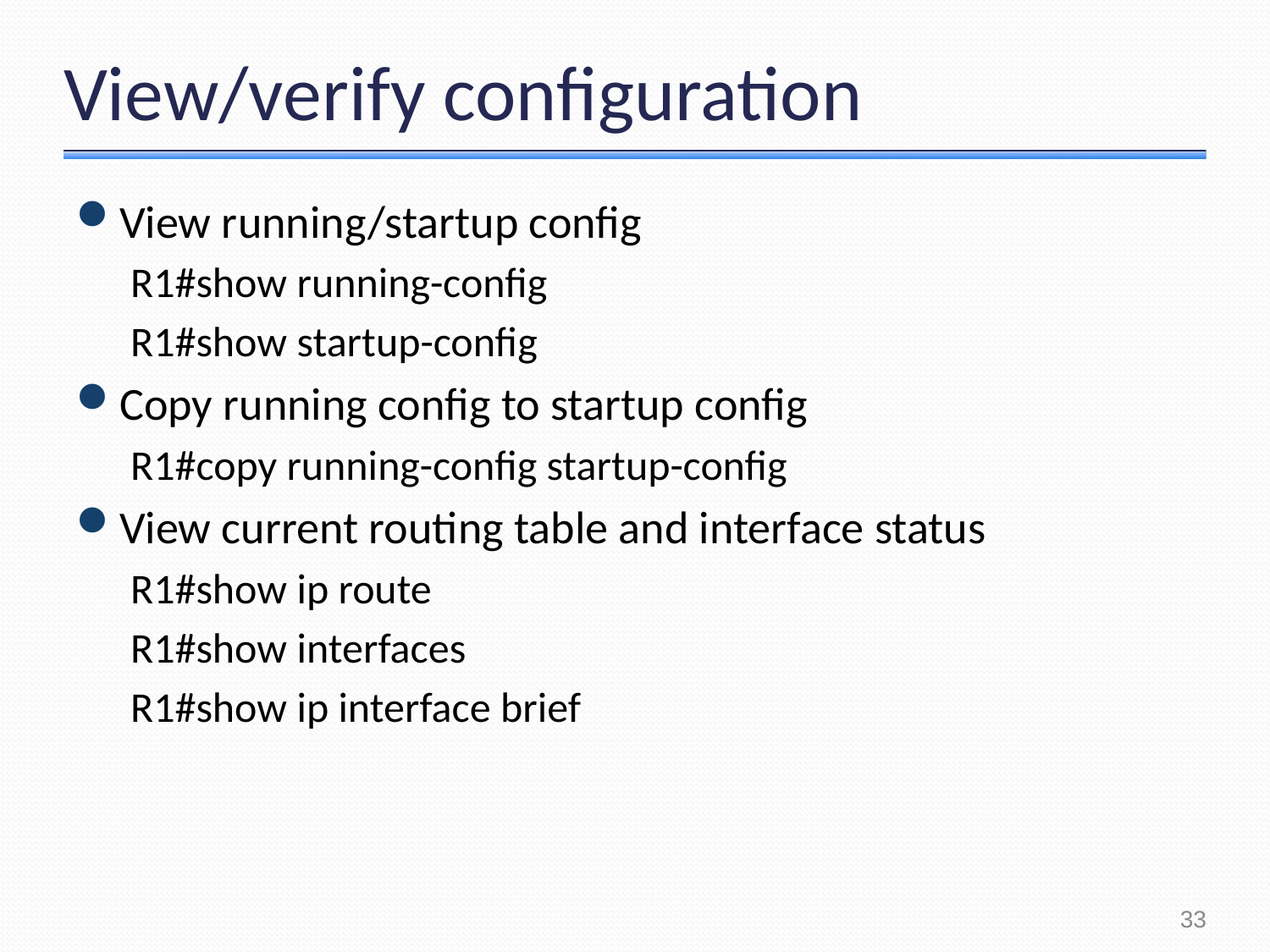

# View/verify configuration
View running/startup config
R1#show running-config
R1#show startup-config
Copy running config to startup config
R1#copy running-config startup-config
View current routing table and interface status
R1#show ip route
R1#show interfaces
R1#show ip interface brief
33